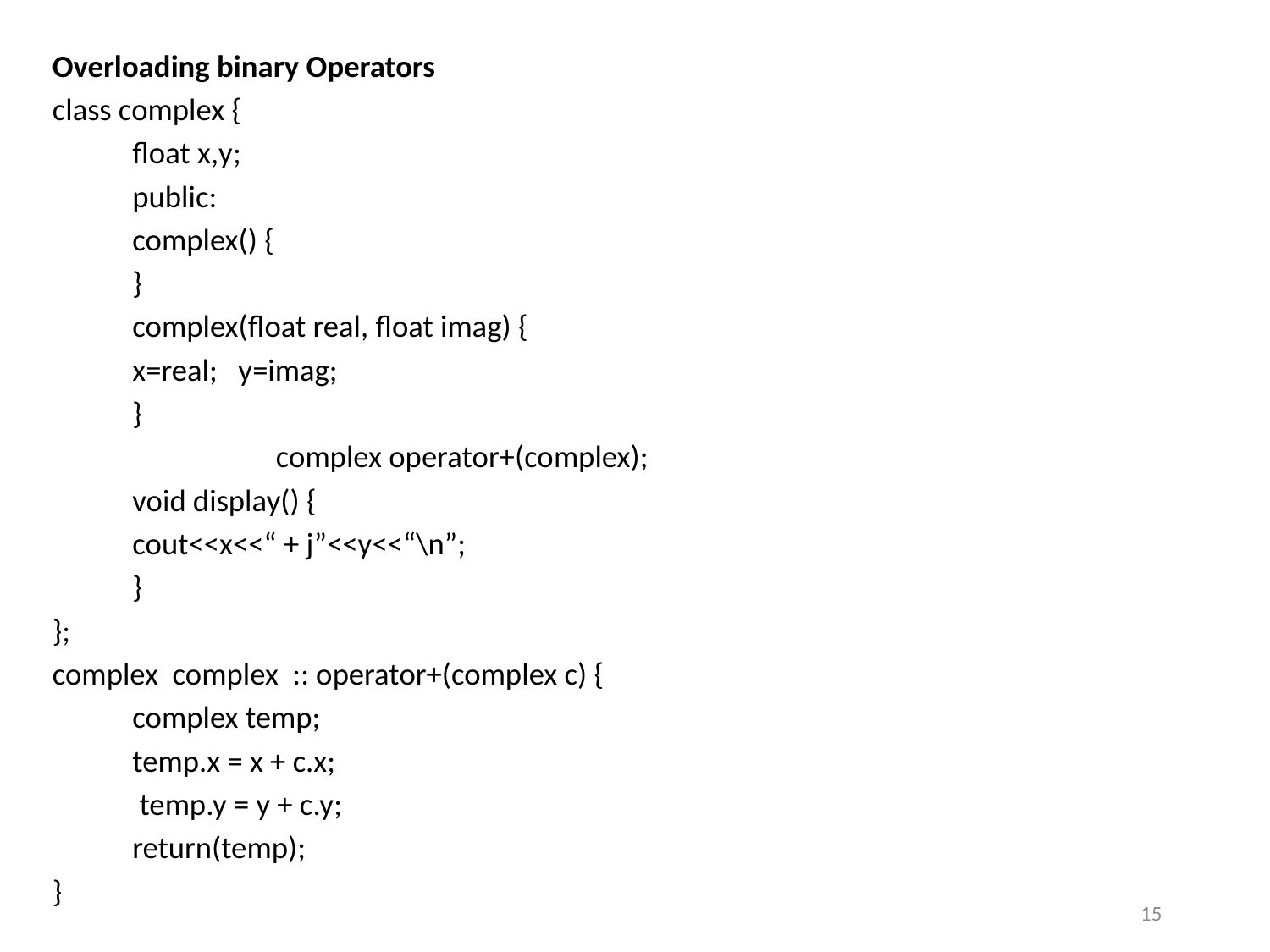

Overloading binary Operators
class complex {
	float x,y;
	public:
		complex() {
		}
		complex(float real, float imag) {
			x=real;   y=imag;
		}
                                complex operator+(complex);
		void display() {
			cout<<x<<“ + j”<<y<<“\n”;
		}
};
complex  complex  :: operator+(complex c) {
	complex temp;
	temp.x = x + c.x;
	 temp.y = y + c.y;
	return(temp);
}

15